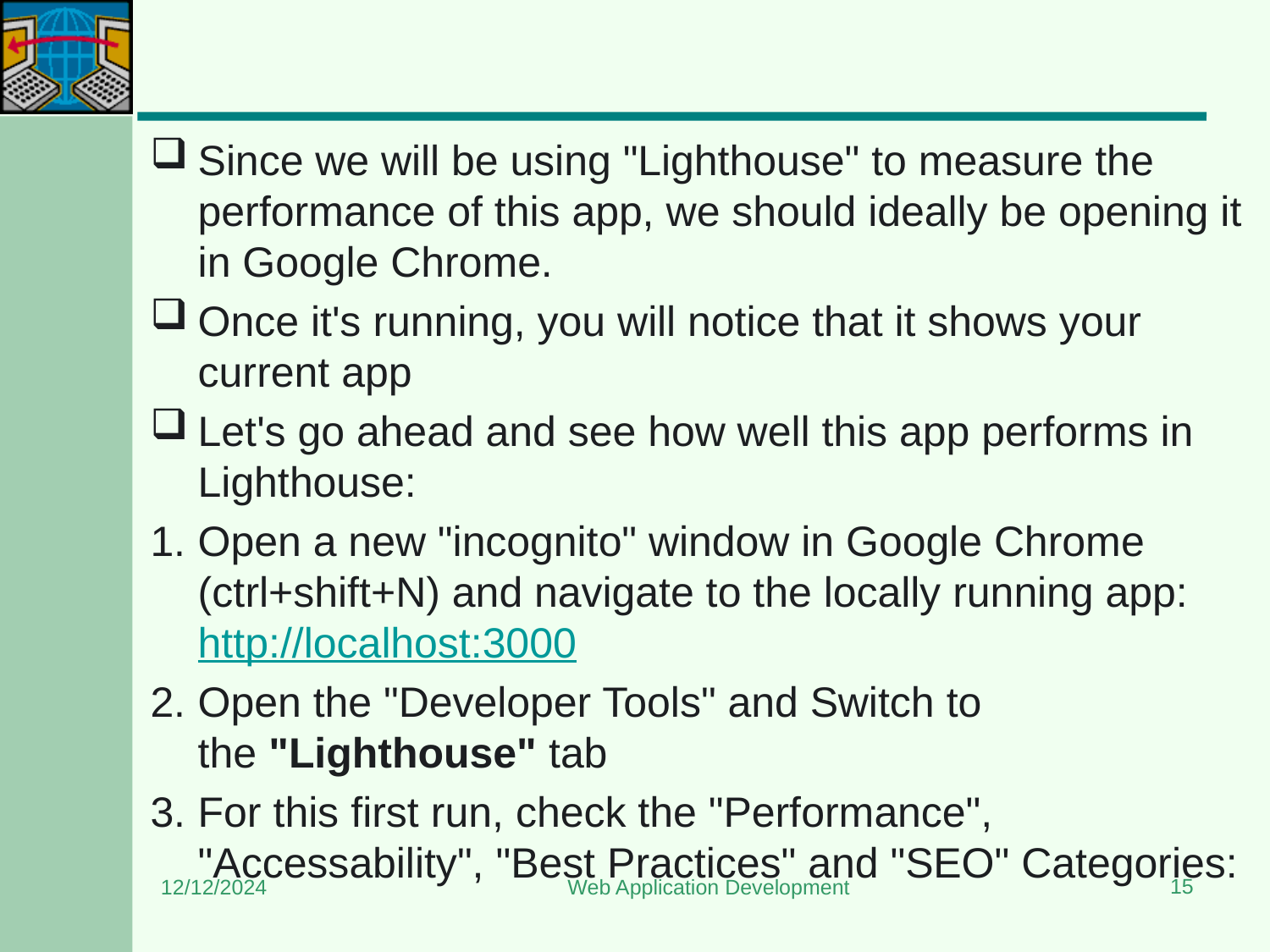

#
Since we will be using "Lighthouse" to measure the performance of this app, we should ideally be opening it in Google Chrome.
Once it's running, you will notice that it shows your current app
Let's go ahead and see how well this app performs in Lighthouse:
Open a new "incognito" window in Google Chrome (ctrl+shift+N) and navigate to the locally running app: http://localhost:3000
Open the "Developer Tools" and Switch to the "Lighthouse" tab
For this first run, check the "Performance", "Accessability", "Best Practices" and "SEO" Categories:

15
12/12/2024
Web Application Development